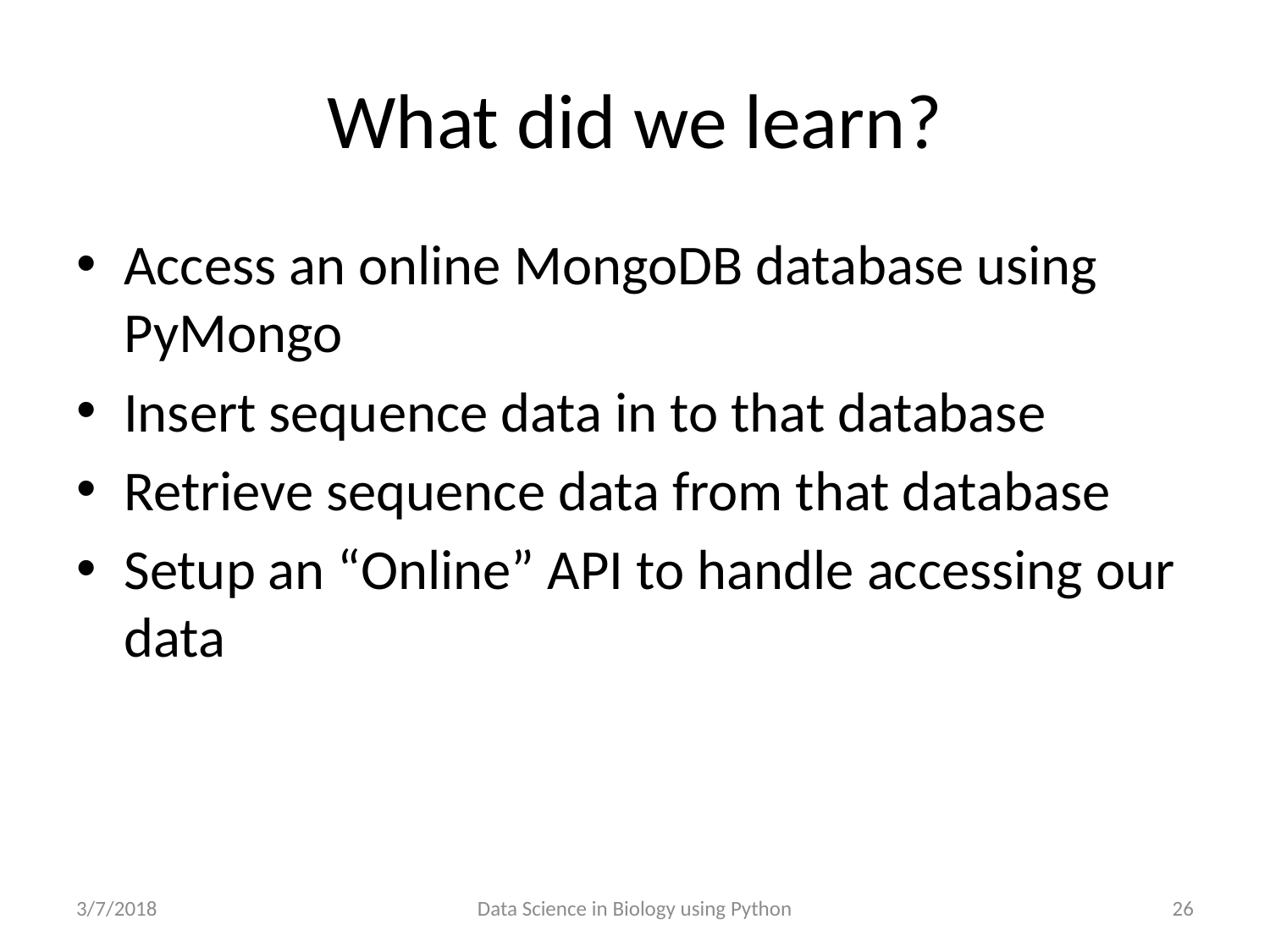

# What did we learn?
Access an online MongoDB database using PyMongo
Insert sequence data in to that database
Retrieve sequence data from that database
Setup an “Online” API to handle accessing our data
3/7/2018
Data Science in Biology using Python
26